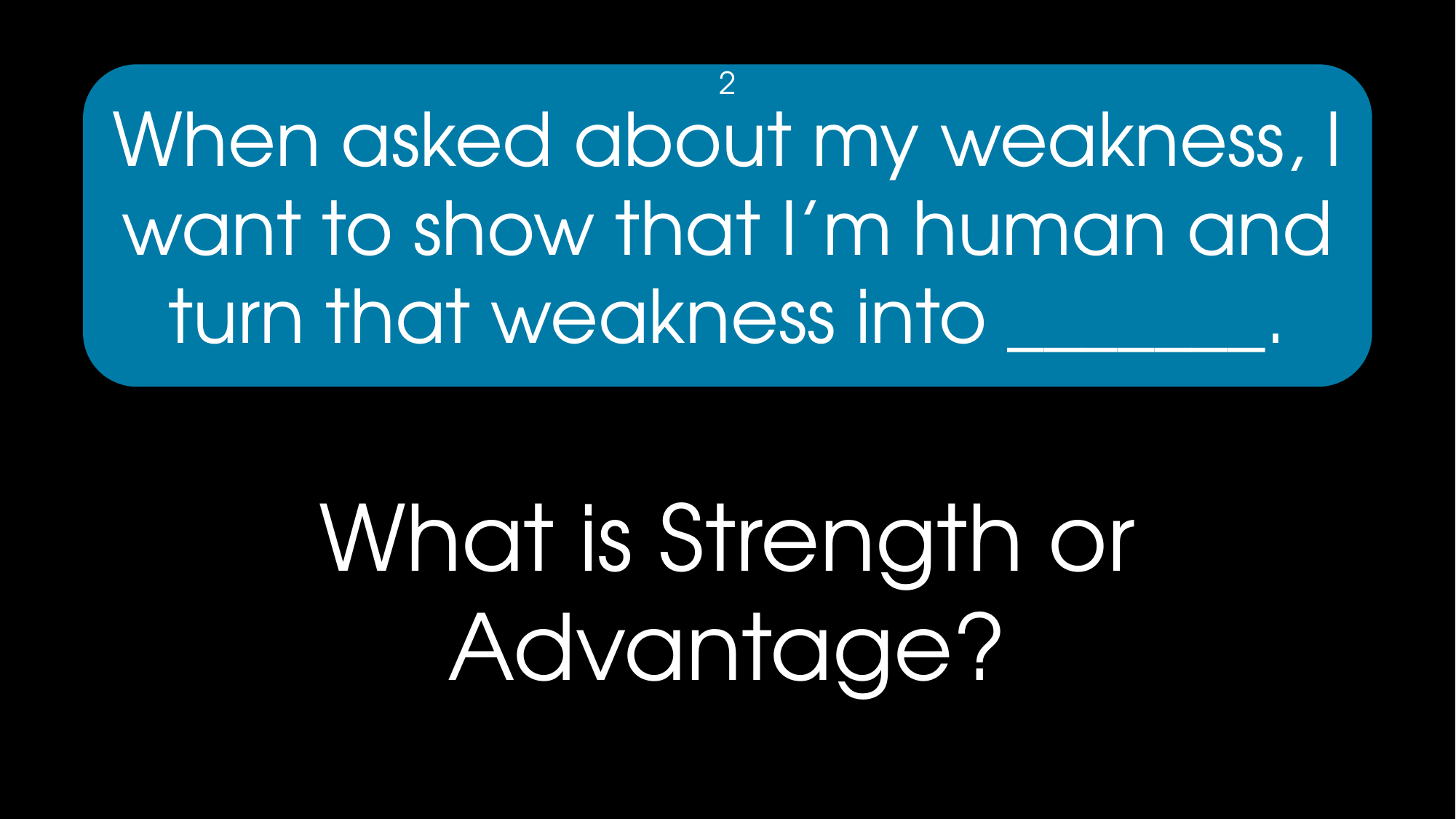

When asked about my weakness, I want to show that I’m human and turn that weakness into _______.
2
What is Strength or Advantage?